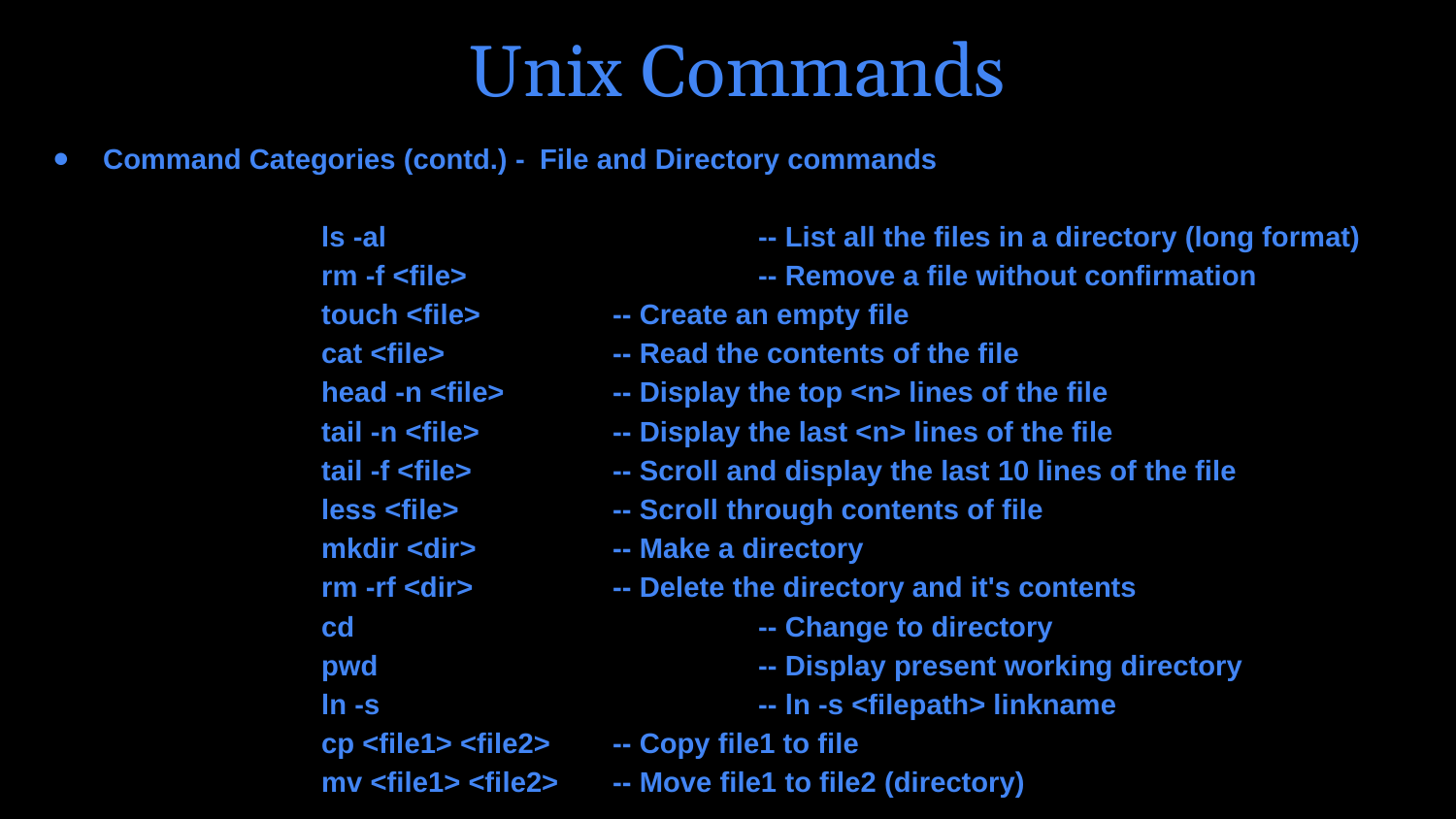

# Unix Commands
Command Categories (contd.) - 	File and Directory commands

		ls -al 			-- List all the files in a directory (long format)
		rm -f <file>		-- Remove a file without confirmation
		touch <file>	-- Create an empty file
		cat <file>		-- Read the contents of the file
		head -n <file>	-- Display the top <n> lines of the file
		tail -n <file>	-- Display the last <n> lines of the file
		tail -f <file>	-- Scroll and display the last 10 lines of the file
		less <file>		-- Scroll through contents of file
		mkdir <dir>	-- Make a directory
		rm -rf <dir>	-- Delete the directory and it's contents
		cd 			-- Change to directory
		pwd 			-- Display present working directory
		ln -s 			-- ln -s <filepath> linkname
		cp <file1> <file2>	-- Copy file1 to file
		mv <file1> <file2>	-- Move file1 to file2 (directory)